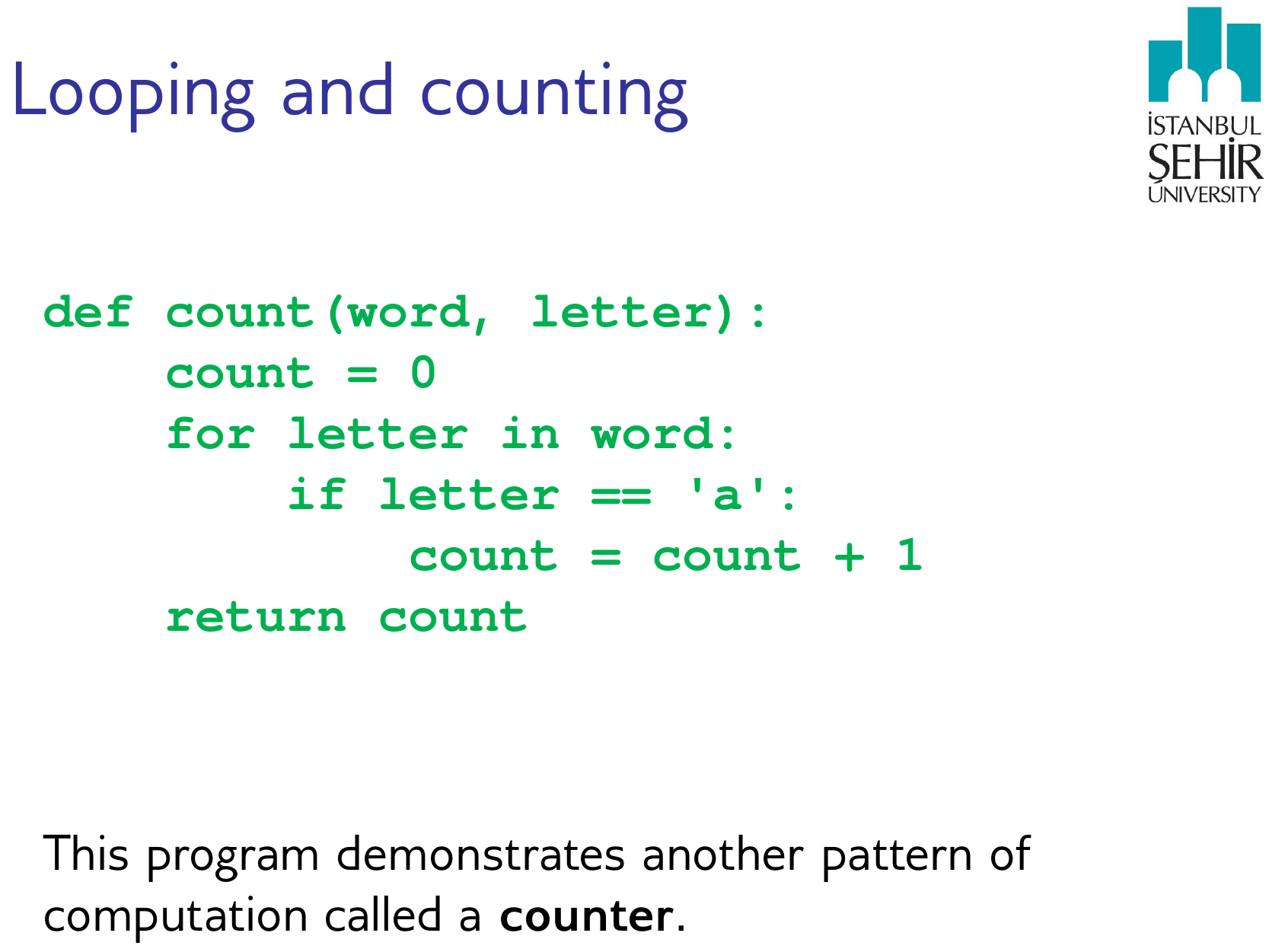

# Looping and counting
def count(word, letter):
    count = 0
    for letter in word:
        if letter == 'a':
            count = count + 1
    return count

This program demonstrates another pattern of computation called a counter.